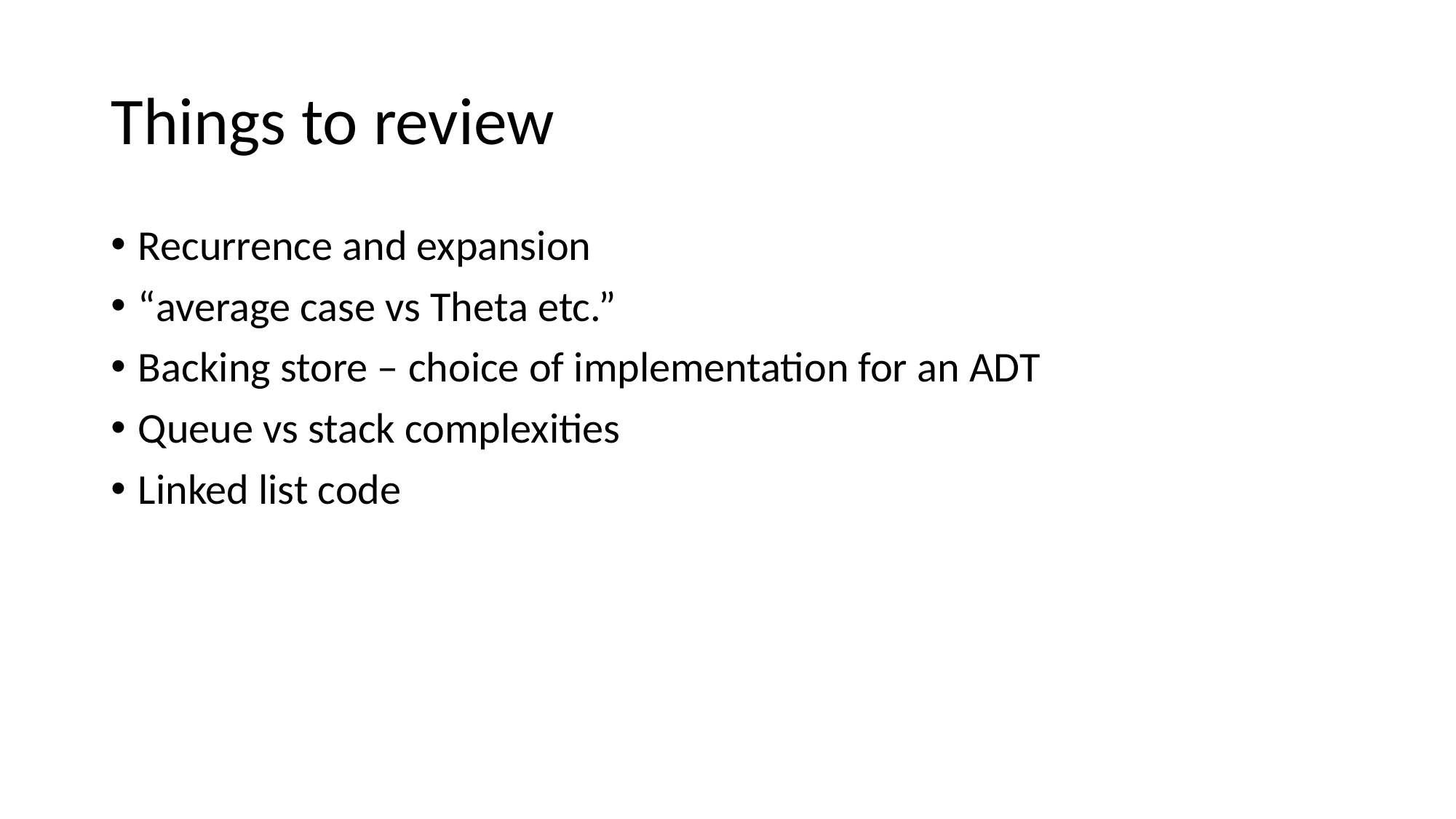

# Things to review
Recurrence and expansion
“average case vs Theta etc.”
Backing store – choice of implementation for an ADT
Queue vs stack complexities
Linked list code